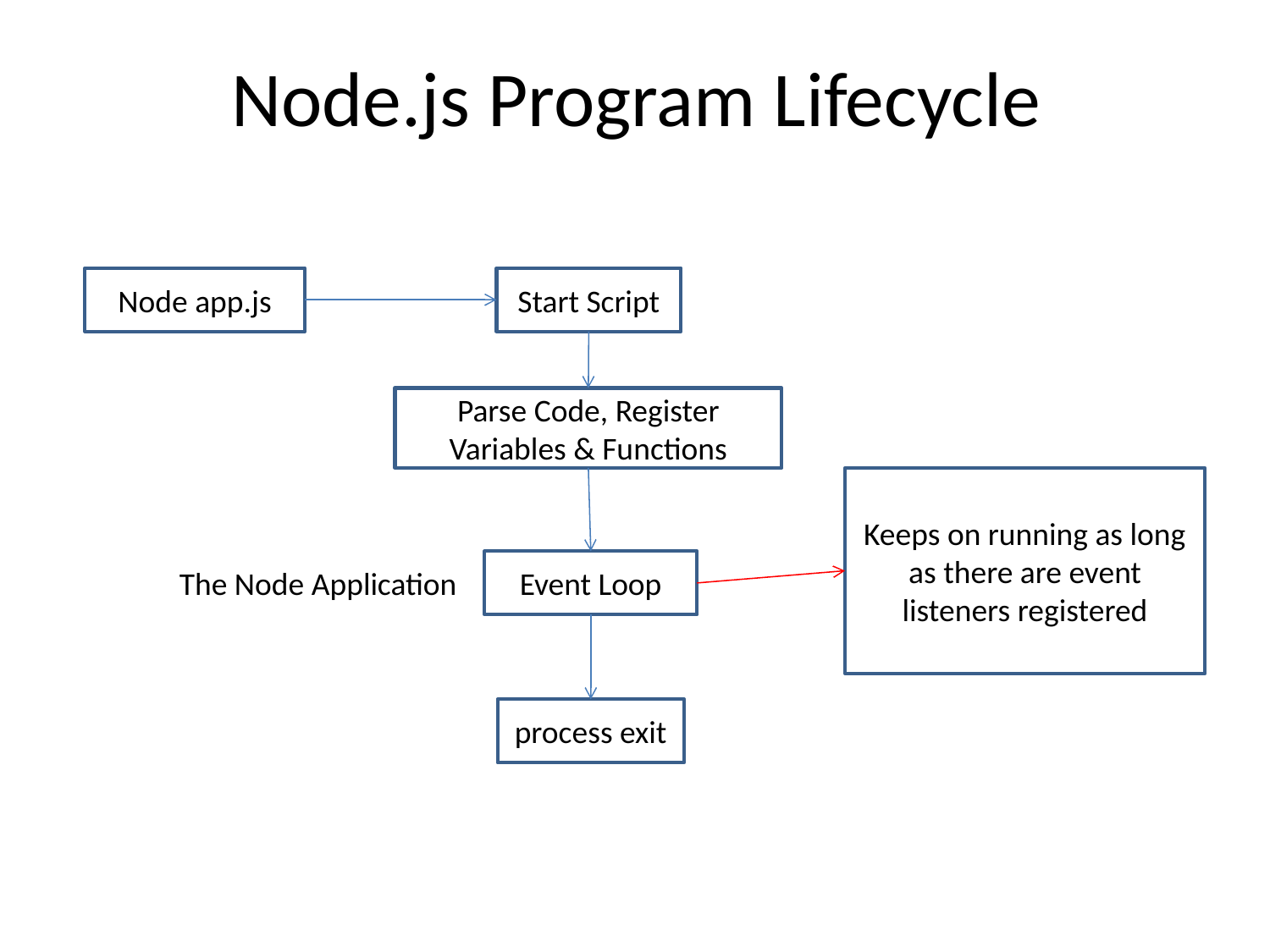

# Node.js Program Lifecycle
Node app.js
Start Script
Parse Code, Register
Variables & Functions
Keeps on running as long as there are event listeners registered
Event Loop
The Node Application
process exit